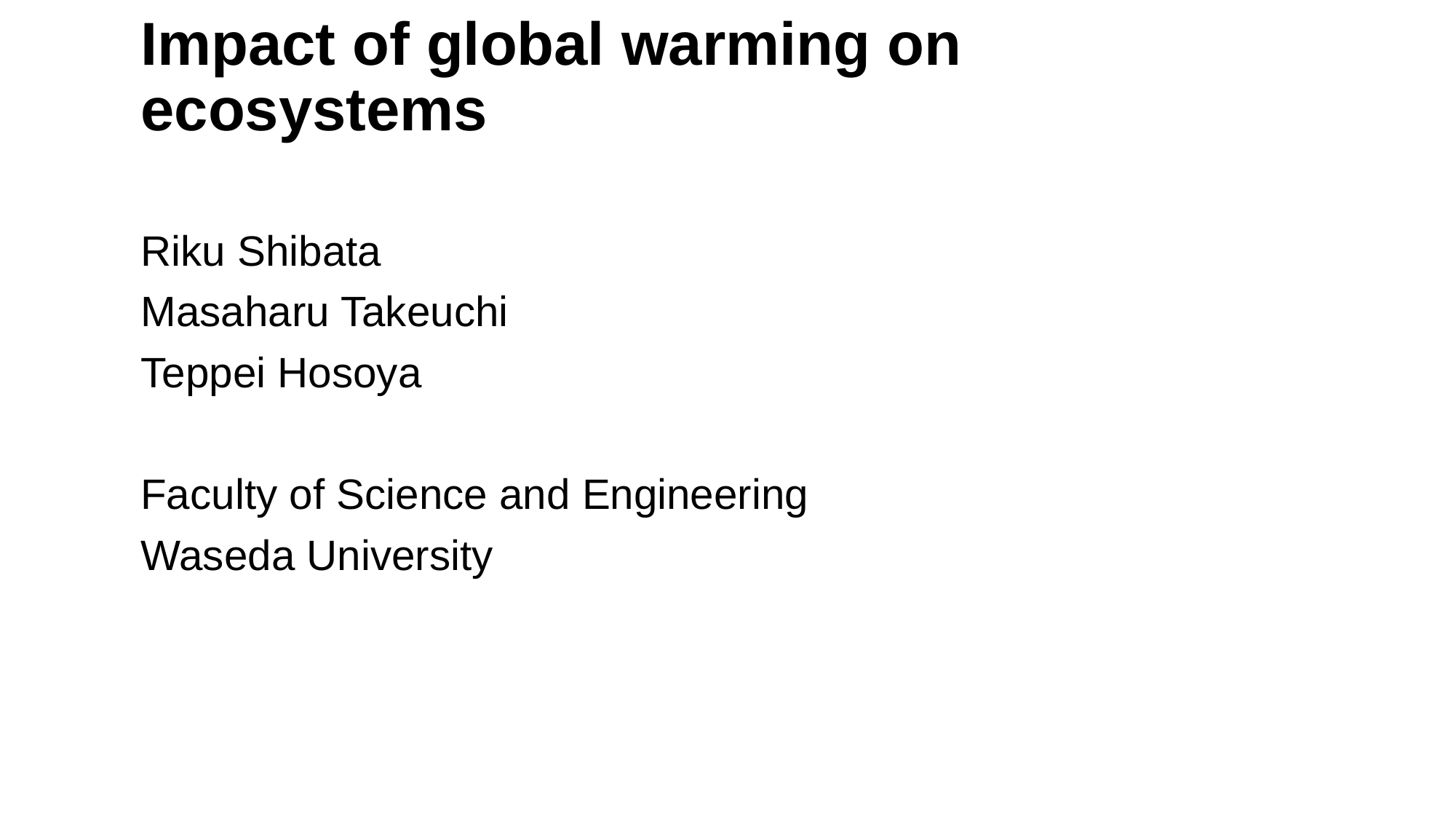

# Impact of global warming on ecosystems
Riku Shibata
Masaharu Takeuchi
Teppei Hosoya

Faculty of Science and Engineering
Waseda University